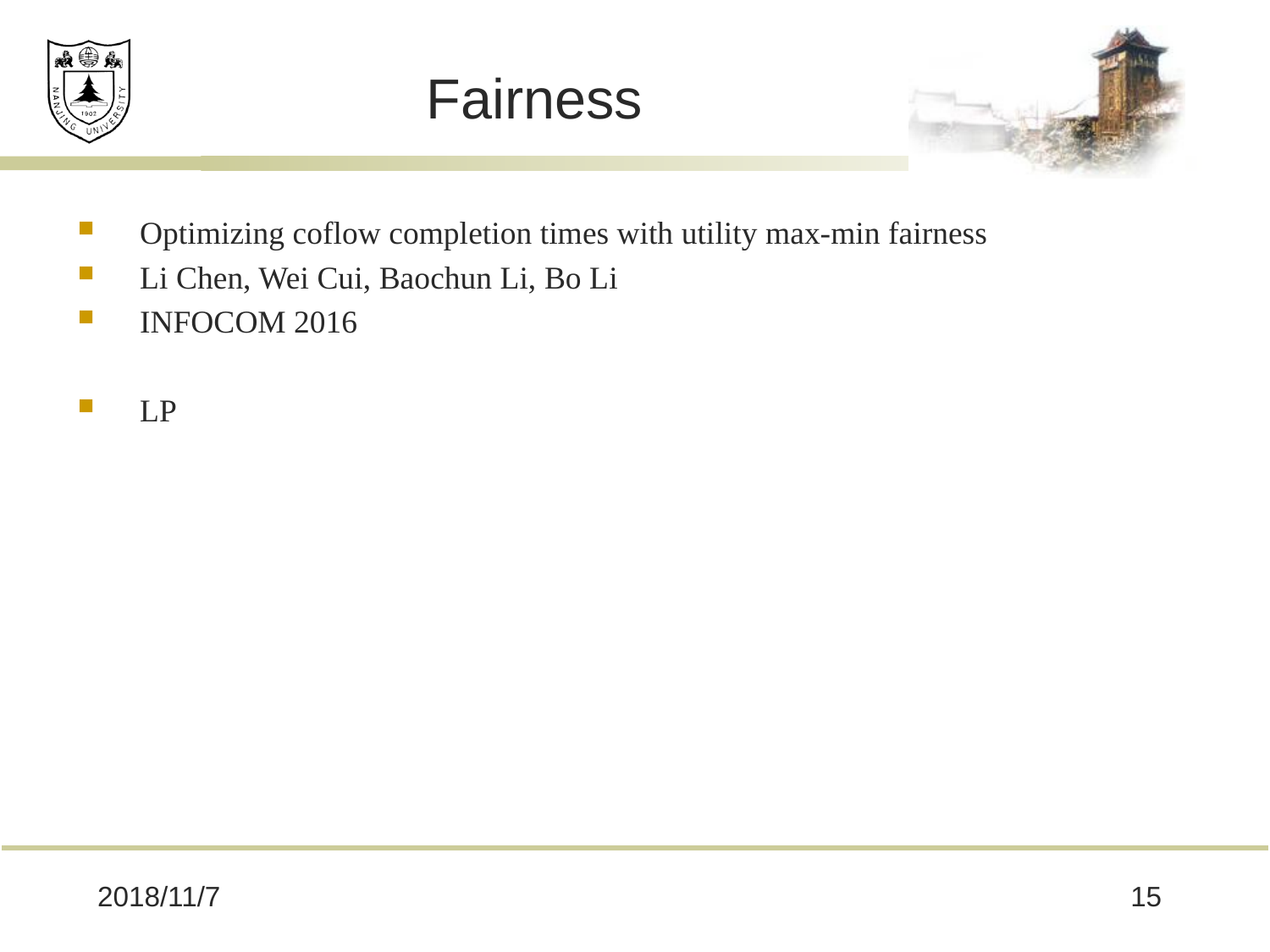

# Fairness
Optimizing coflow completion times with utility max-min fairness
Li Chen, Wei Cui, Baochun Li, Bo Li
INFOCOM 2016

LP

2018/11/7
15